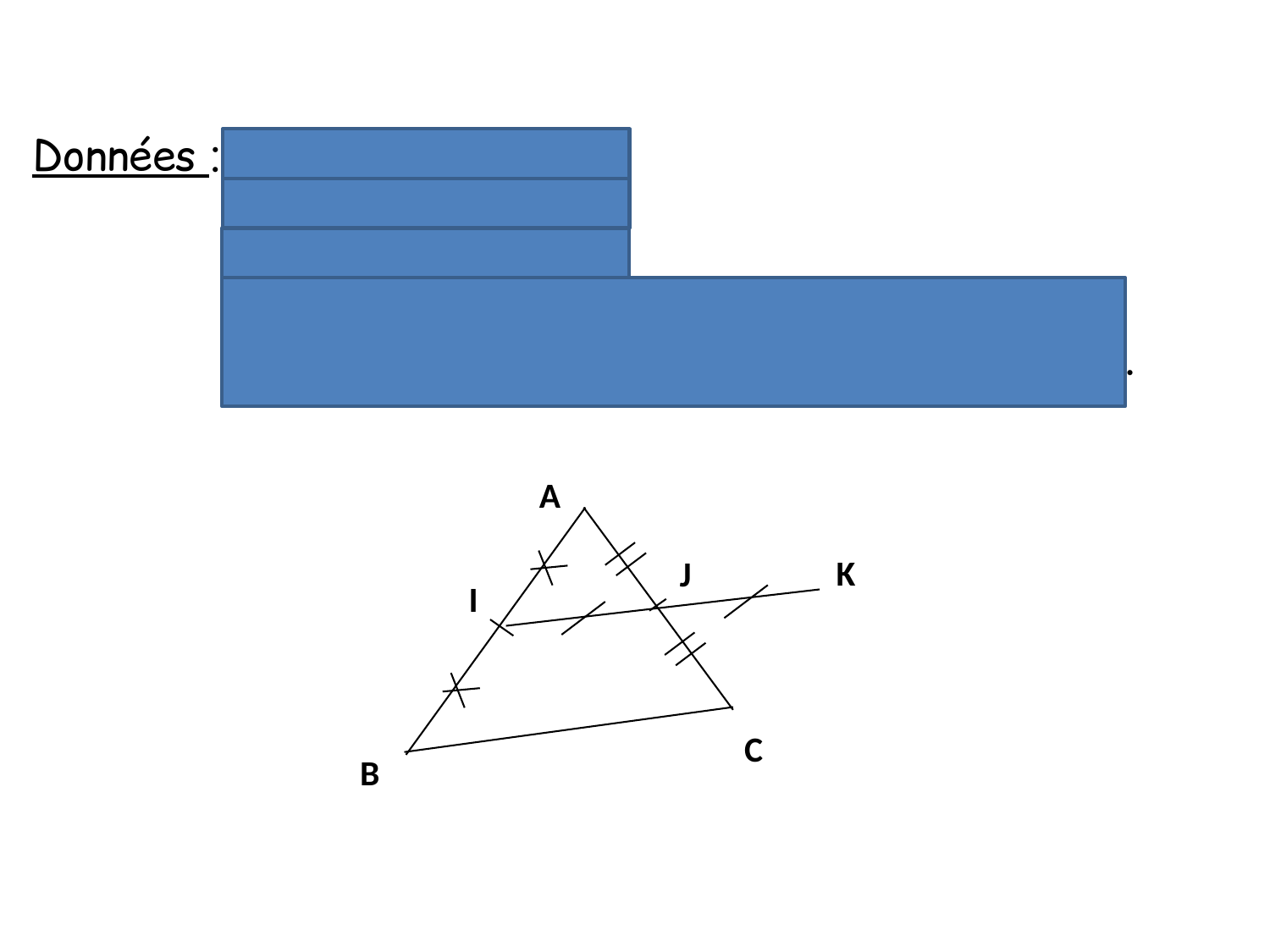

Données : ABC est un triangle,
                I milieu de [AB]
               J milieu de [AC].
               Soit K le symétrique de I par rapport à J.
               On peut en déduire que J est le milieu de [IK].

A

C
B

J

K

I